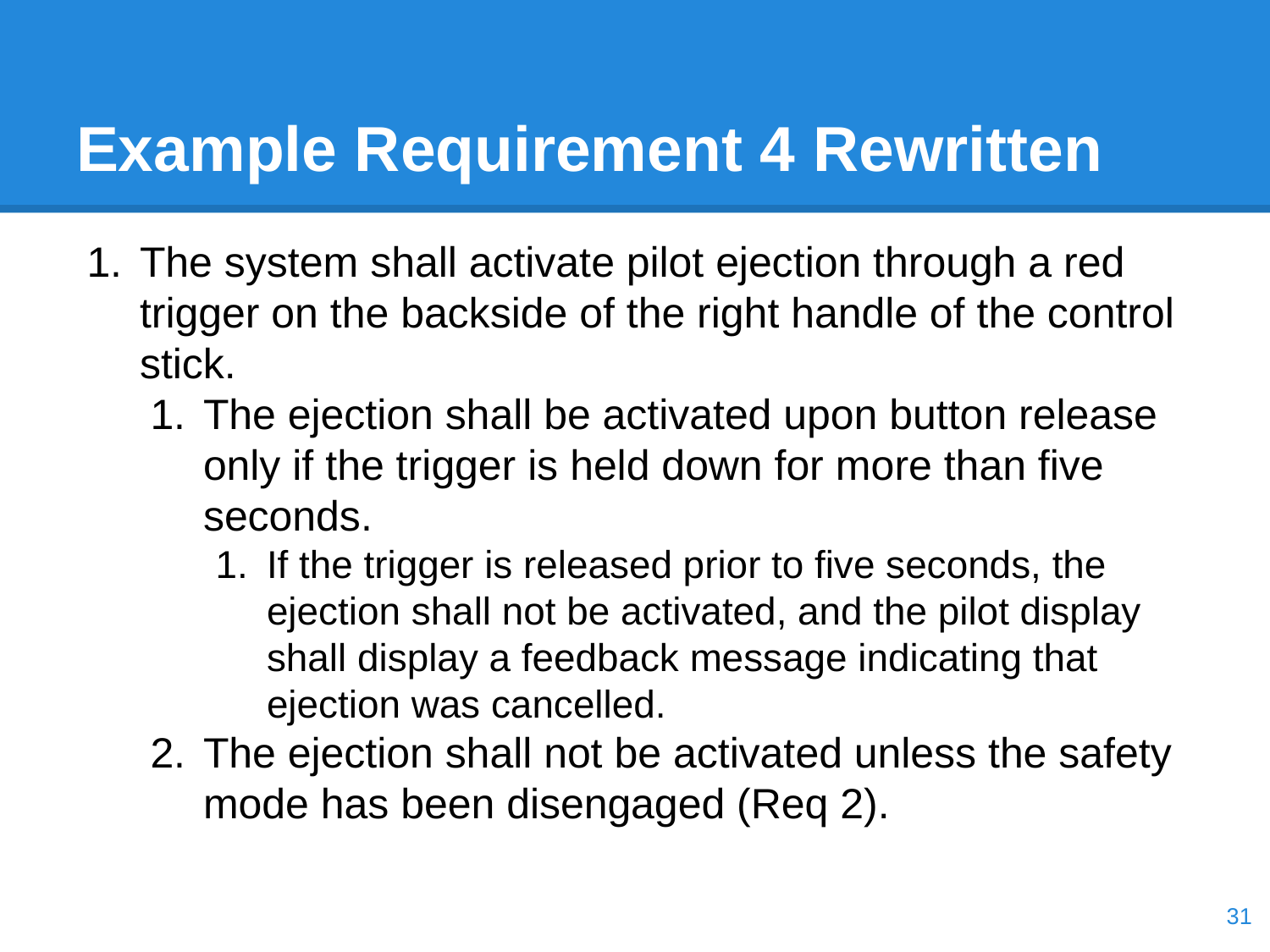

# Example Requirement 4 Rewritten
The system shall activate pilot ejection through a red trigger on the backside of the right handle of the control stick.
The ejection shall be activated upon button release only if the trigger is held down for more than five seconds.
If the trigger is released prior to five seconds, the ejection shall not be activated, and the pilot display shall display a feedback message indicating that ejection was cancelled.
The ejection shall not be activated unless the safety mode has been disengaged (Req 2).
31